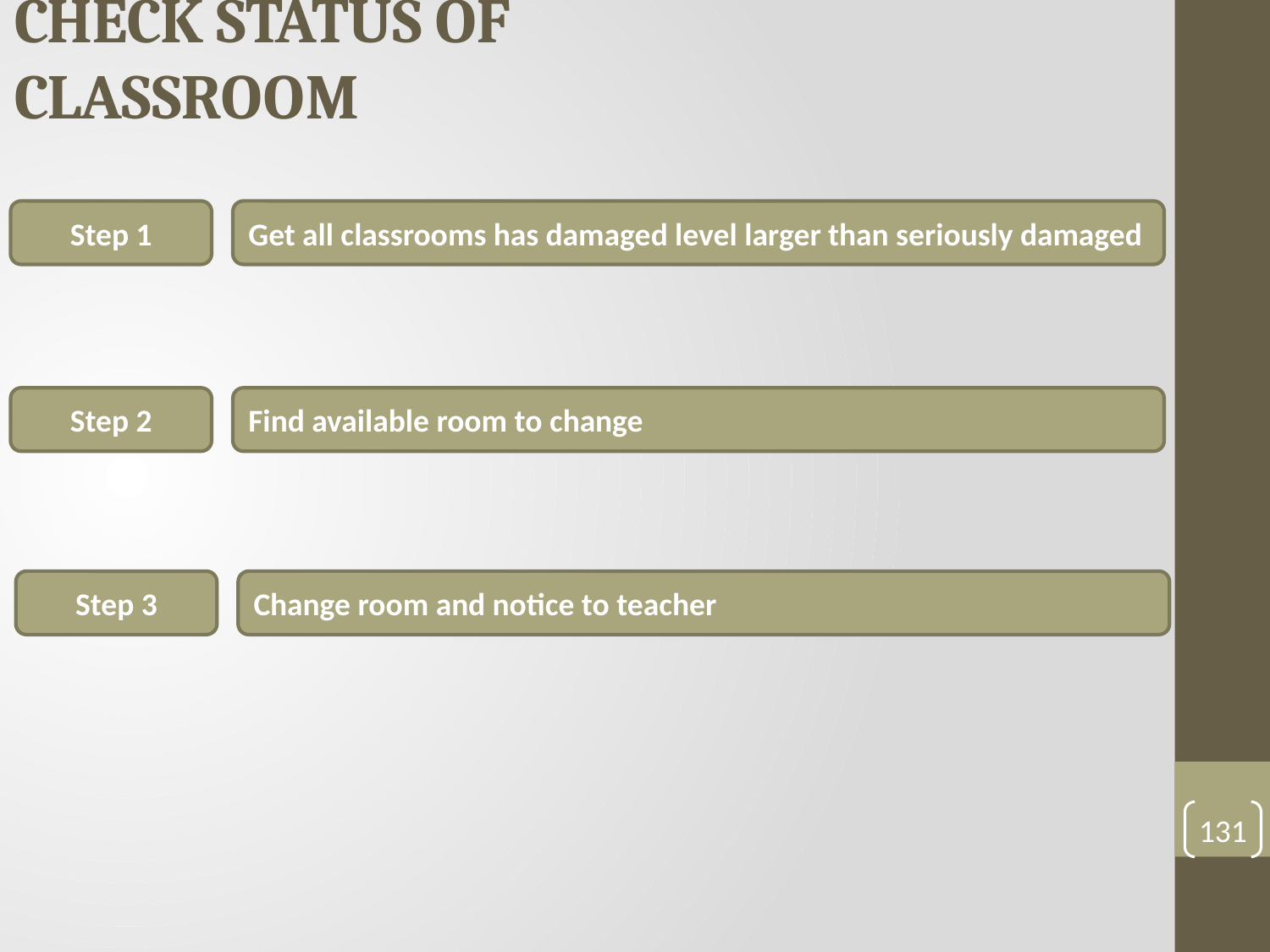

CHECK STATUS OF CLASSROOM
Step 1
Get all classrooms has damaged level larger than seriously damaged
Step 2
Find available room to change
Step 3
Change room and notice to teacher
131